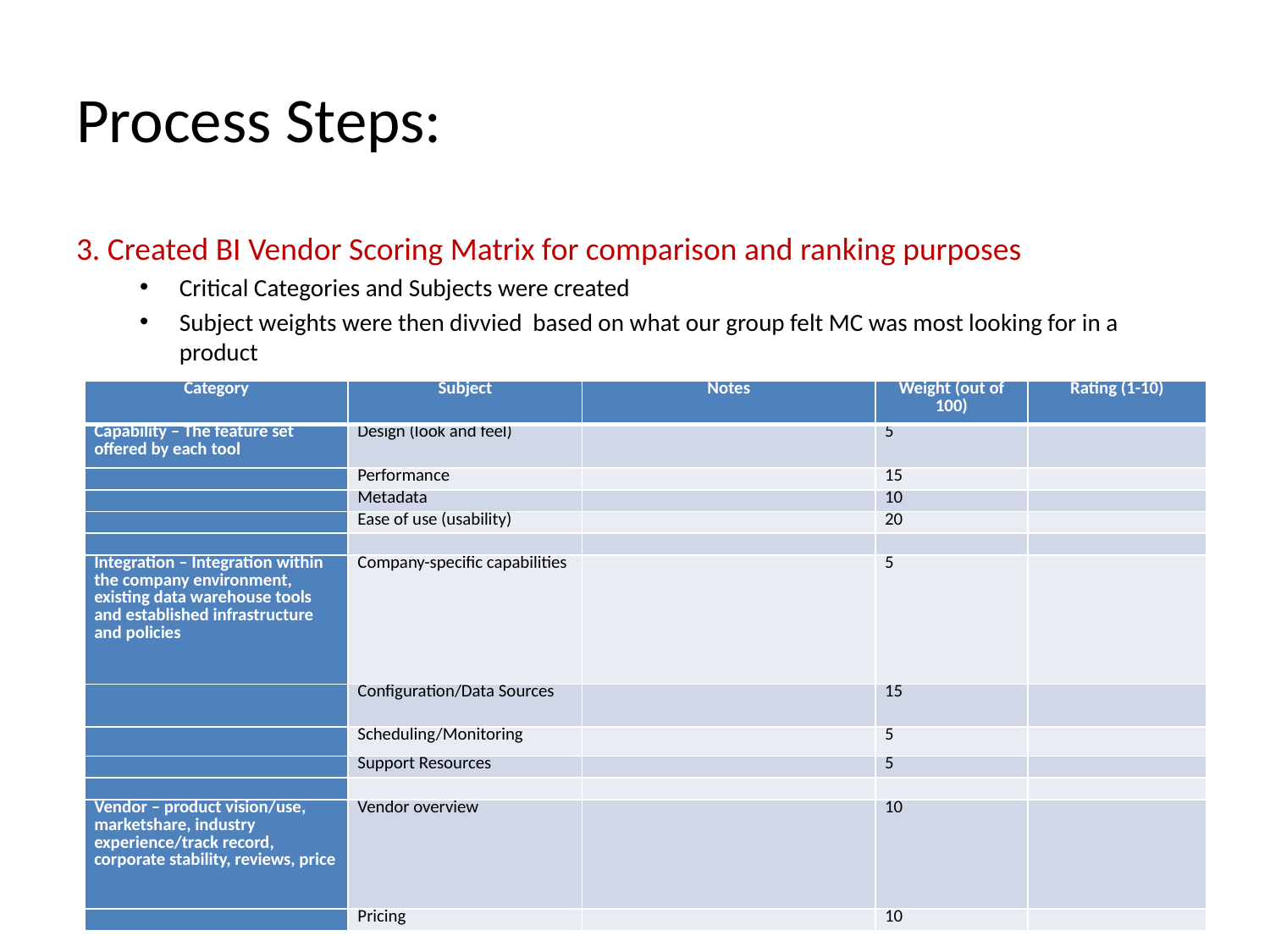

# Process Steps:
3. Created BI Vendor Scoring Matrix for comparison and ranking purposes
Critical Categories and Subjects were created
Subject weights were then divvied  based on what our group felt MC was most looking for in a product

| Category | Subject | Notes | Weight (out of 100) | Rating (1-10) |
| --- | --- | --- | --- | --- |
| Capability – The feature set offered by each tool | Design (look and feel) |  | 5 |  |
|  | Performance |  | 15 |  |
|  | Metadata |  | 10 |  |
|  | Ease of use (usability) |  | 20 |  |
|  |  |  |  |  |
| Integration – Integration within the company environment, existing data warehouse tools and established infrastructure and policies | Company-specific capabilities |  | 5 |  |
|  | Configuration/Data Sources |  | 15 |  |
|  | Scheduling/Monitoring |  | 5 |  |
|  | Support Resources |  | 5 |  |
|  |  |  |  |  |
| Vendor – product vision/use, marketshare, industry experience/track record, corporate stability, reviews, price | Vendor overview |  | 10 |  |
|  | Pricing |  | 10 |  |